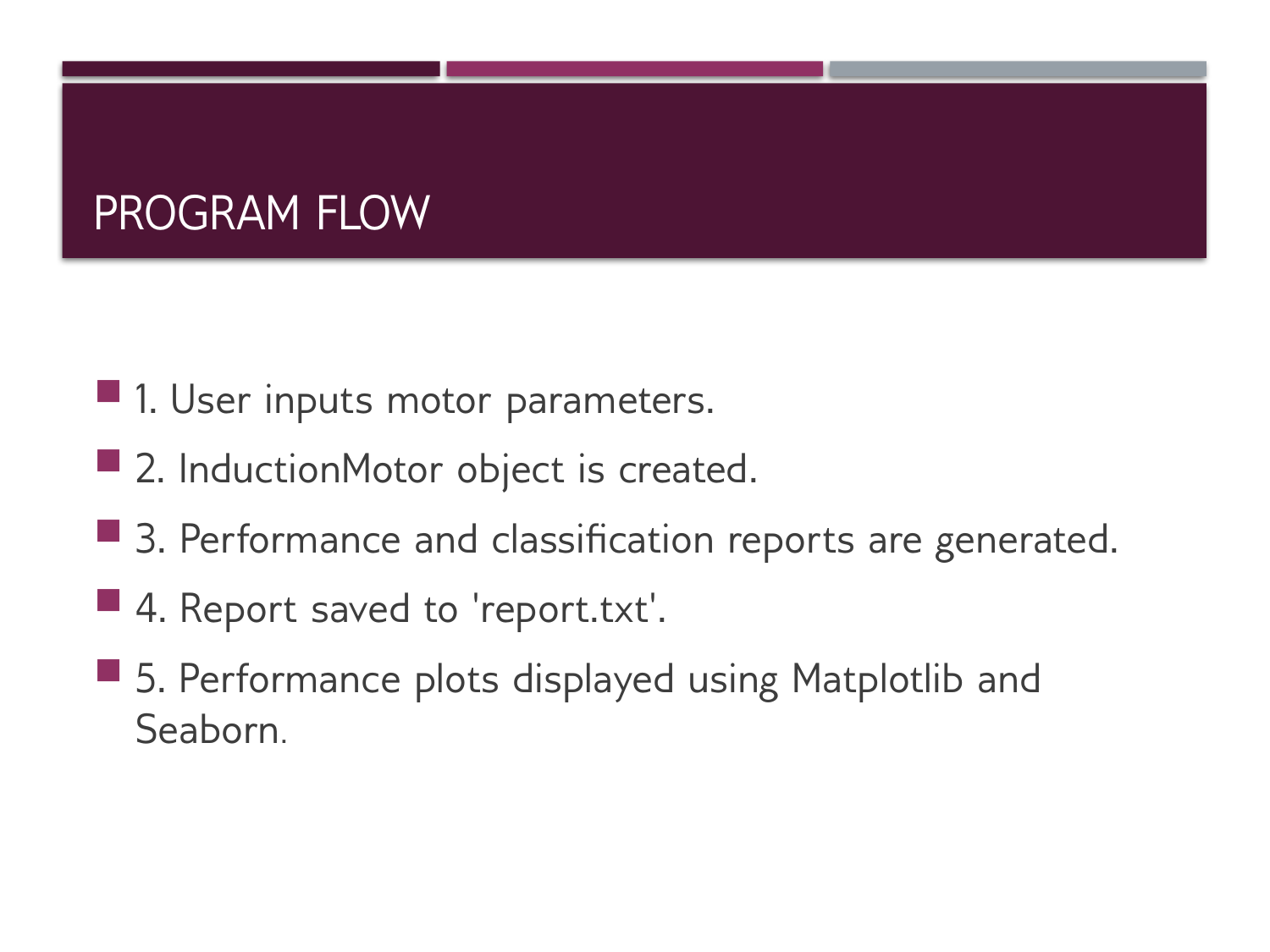

# Program Flow
1. User inputs motor parameters.
2. InductionMotor object is created.
3. Performance and classification reports are generated.
4. Report saved to 'report.txt'.
5. Performance plots displayed using Matplotlib and Seaborn.